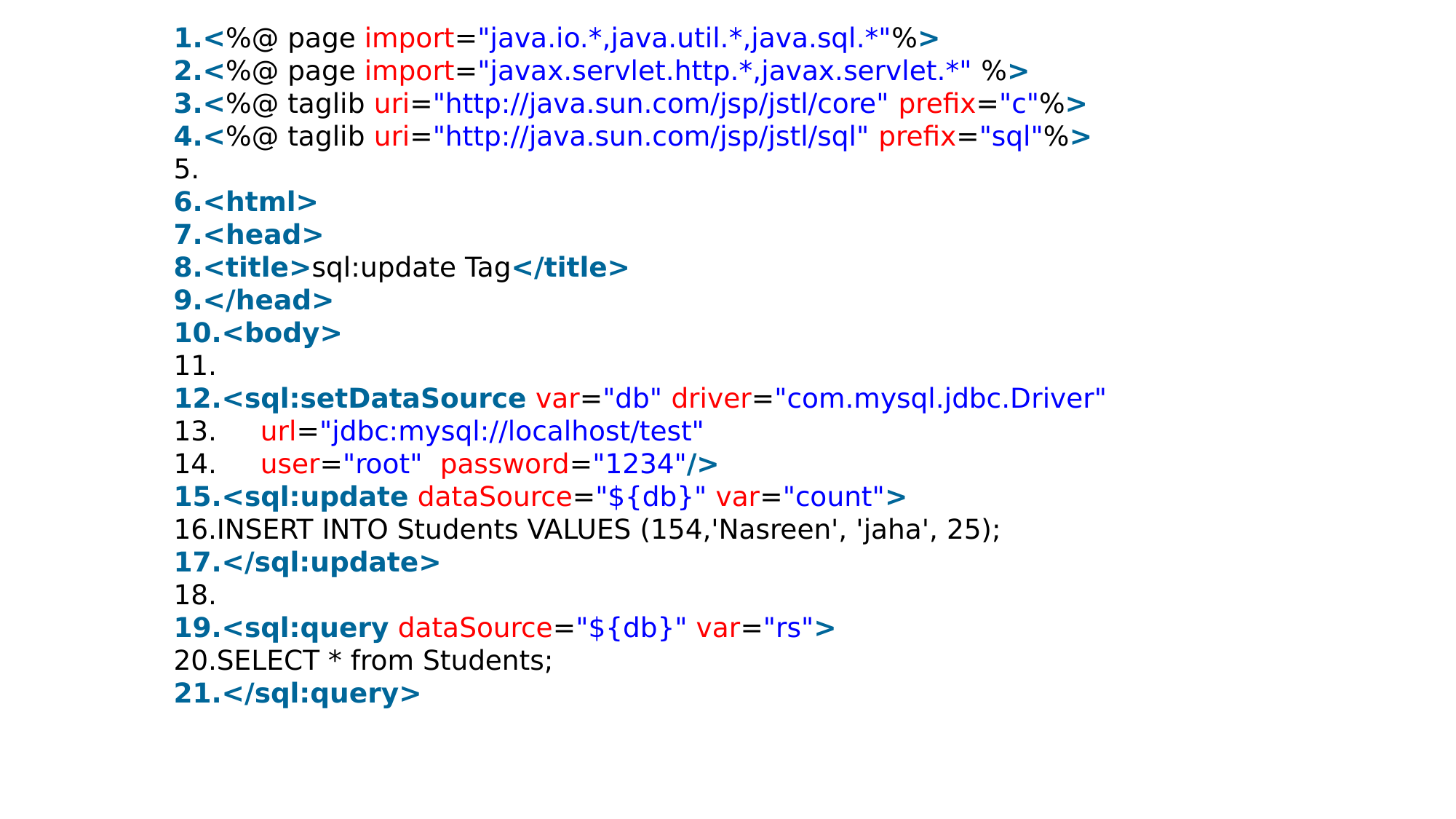

Let's see the simple JSP example to understand the use of <sql:update> tag is:
<%@ page import="java.io.*,java.util.*,java.sql.*"%>
<%@ page import="javax.servlet.http.*,javax.servlet.*" %>
<%@ taglib uri="http://java.sun.com/jsp/jstl/core" prefix="c"%>
<%@ taglib uri="http://java.sun.com/jsp/jstl/sql" prefix="sql"%>

<html>
<head>
<title>sql:update Tag</title>
</head>
<body>

<sql:setDataSource var="db" driver="com.mysql.jdbc.Driver"
     url="jdbc:mysql://localhost/test"
     user="root"  password="1234"/>
<sql:update dataSource="${db}" var="count">
INSERT INTO Students VALUES (154,'Nasreen', 'jaha', 25);
</sql:update>

<sql:query dataSource="${db}" var="rs">
SELECT * from Students;
</sql:query>